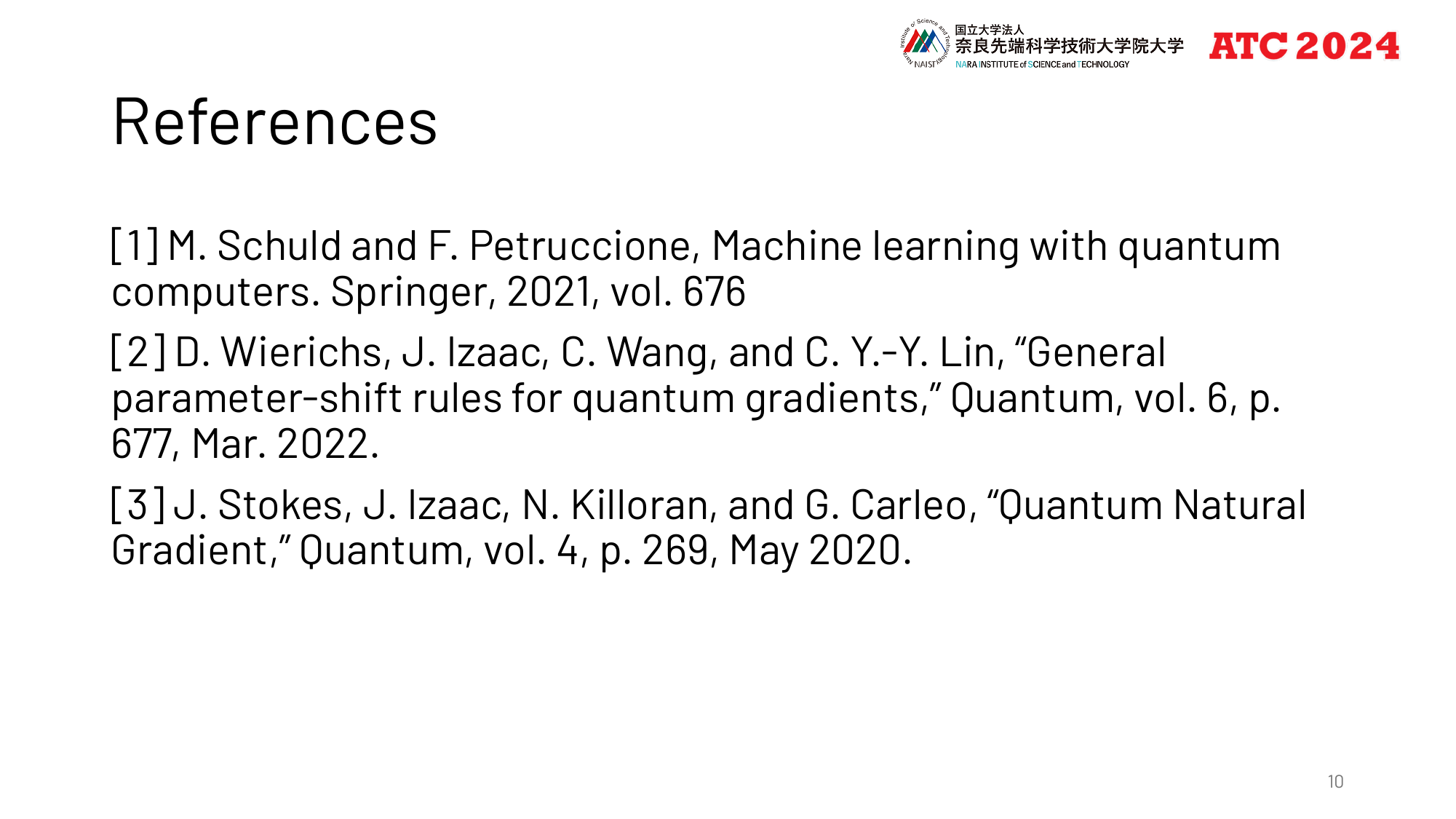

# References
[1] M. Schuld and F. Petruccione, Machine learning with quantum computers. Springer, 2021, vol. 676
[2] D. Wierichs, J. Izaac, C. Wang, and C. Y.-Y. Lin, “General parameter-shift rules for quantum gradients,” Quantum, vol. 6, p. 677, Mar. 2022.
[3] J. Stokes, J. Izaac, N. Killoran, and G. Carleo, “Quantum Natural Gradient,” Quantum, vol. 4, p. 269, May 2020.
10